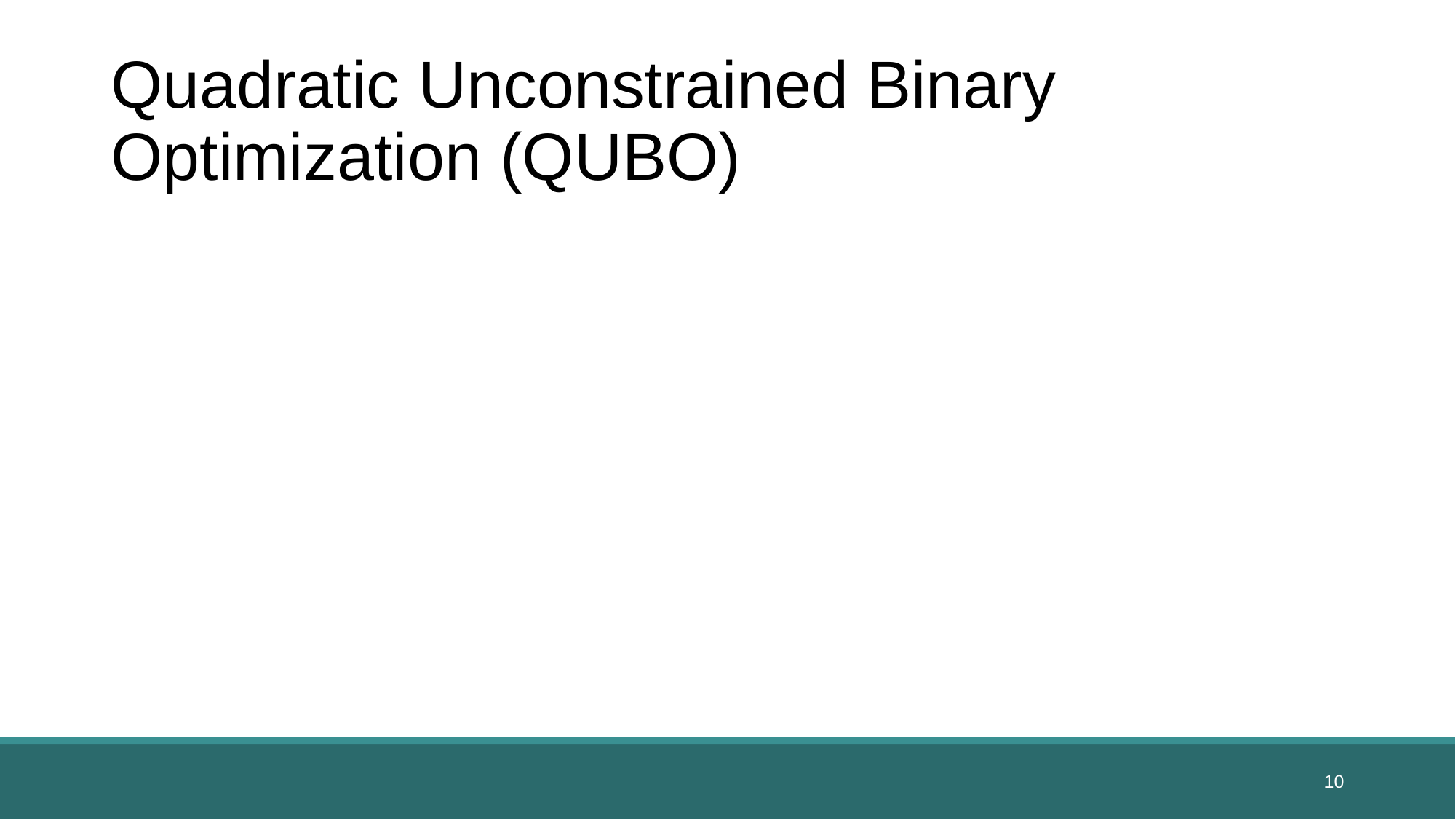

# Quadratic Unconstrained Binary Optimization (QUBO)

10